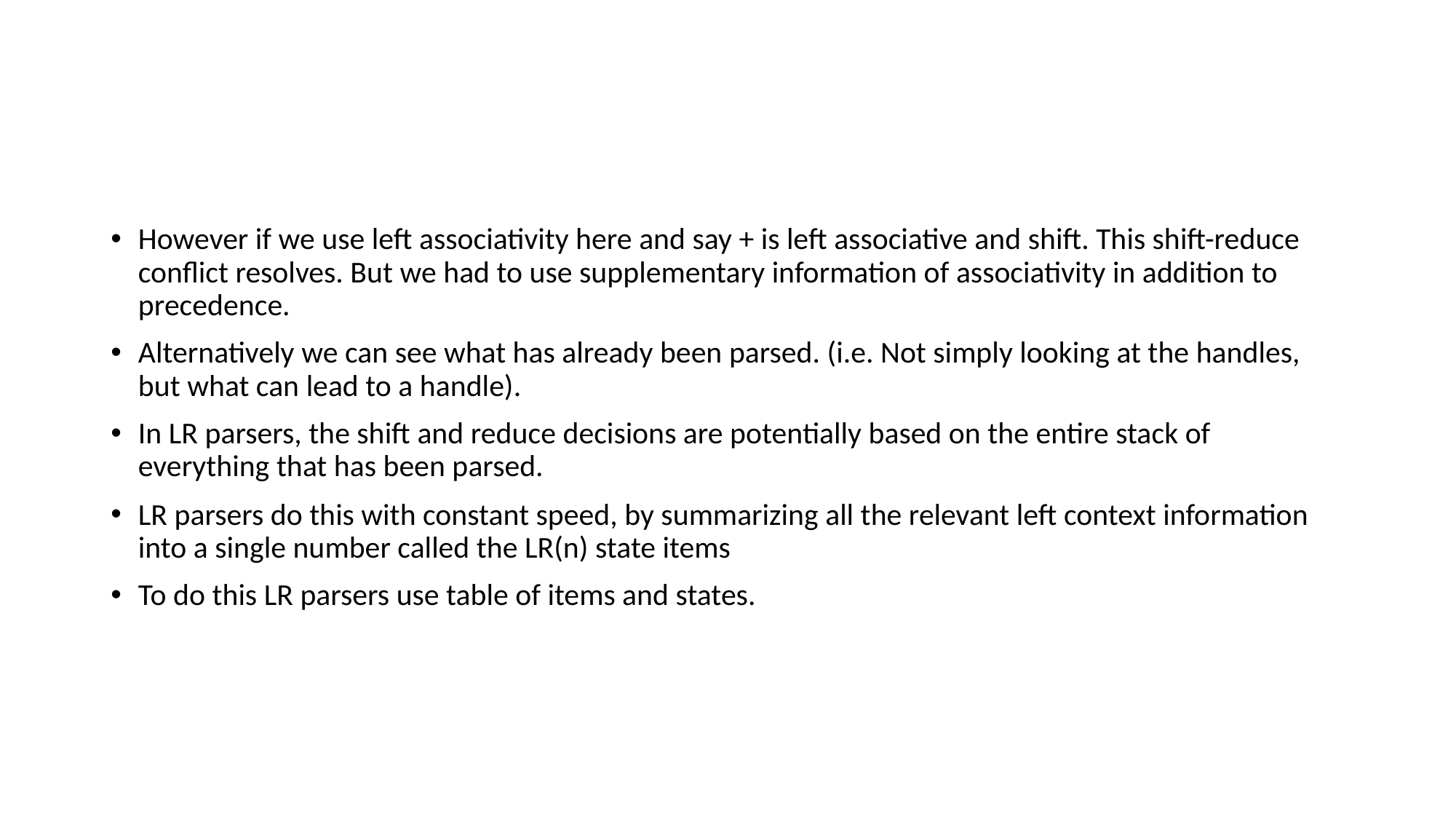

#
However if we use left associativity here and say + is left associative and shift. This shift-reduce conflict resolves. But we had to use supplementary information of associativity in addition to precedence.
Alternatively we can see what has already been parsed. (i.e. Not simply looking at the handles, but what can lead to a handle).
In LR parsers, the shift and reduce decisions are potentially based on the entire stack of everything that has been parsed.
LR parsers do this with constant speed, by summarizing all the relevant left context information into a single number called the LR(n) state items
To do this LR parsers use table of items and states.